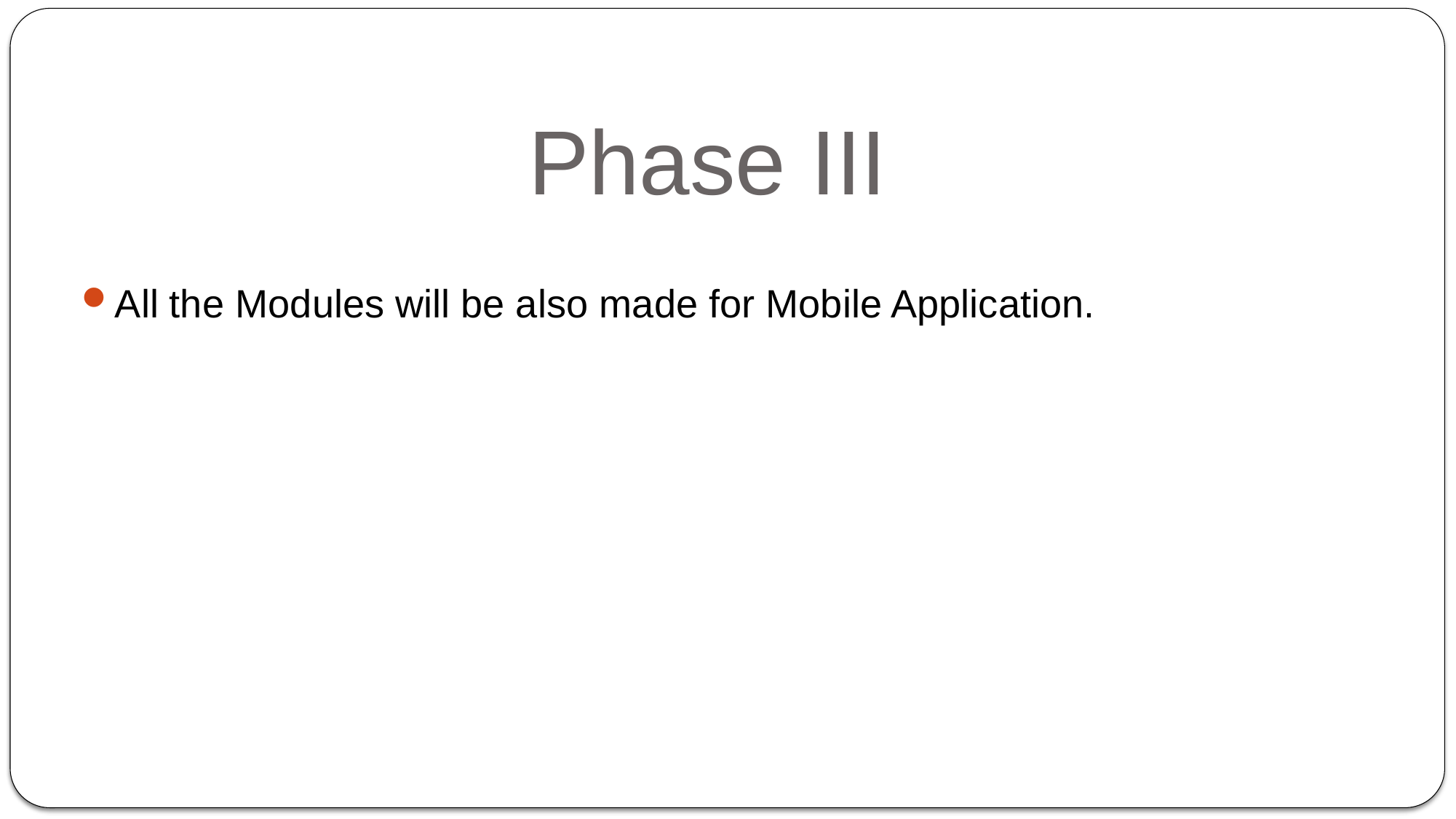

# Phase III
All the Modules will be also made for Mobile Application.